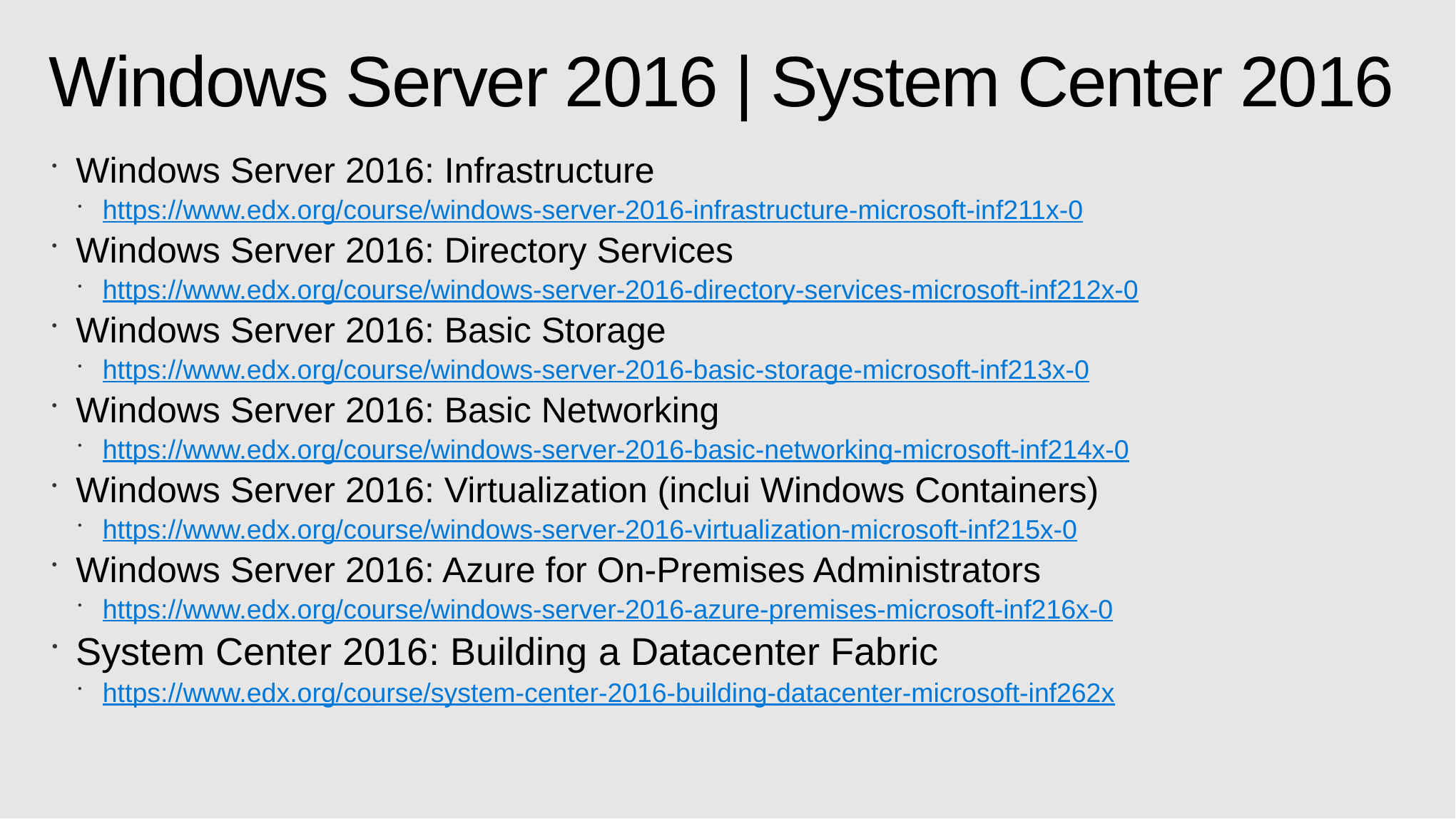

# Windows Server 2016 | System Center 2016
Windows Server 2016: Infrastructure
https://www.edx.org/course/windows-server-2016-infrastructure-microsoft-inf211x-0
Windows Server 2016: Directory Services
https://www.edx.org/course/windows-server-2016-directory-services-microsoft-inf212x-0
Windows Server 2016: Basic Storage
https://www.edx.org/course/windows-server-2016-basic-storage-microsoft-inf213x-0
Windows Server 2016: Basic Networking
https://www.edx.org/course/windows-server-2016-basic-networking-microsoft-inf214x-0
Windows Server 2016: Virtualization (inclui Windows Containers)
https://www.edx.org/course/windows-server-2016-virtualization-microsoft-inf215x-0
Windows Server 2016: Azure for On-Premises Administrators
https://www.edx.org/course/windows-server-2016-azure-premises-microsoft-inf216x-0
System Center 2016: Building a Datacenter Fabric
https://www.edx.org/course/system-center-2016-building-datacenter-microsoft-inf262x